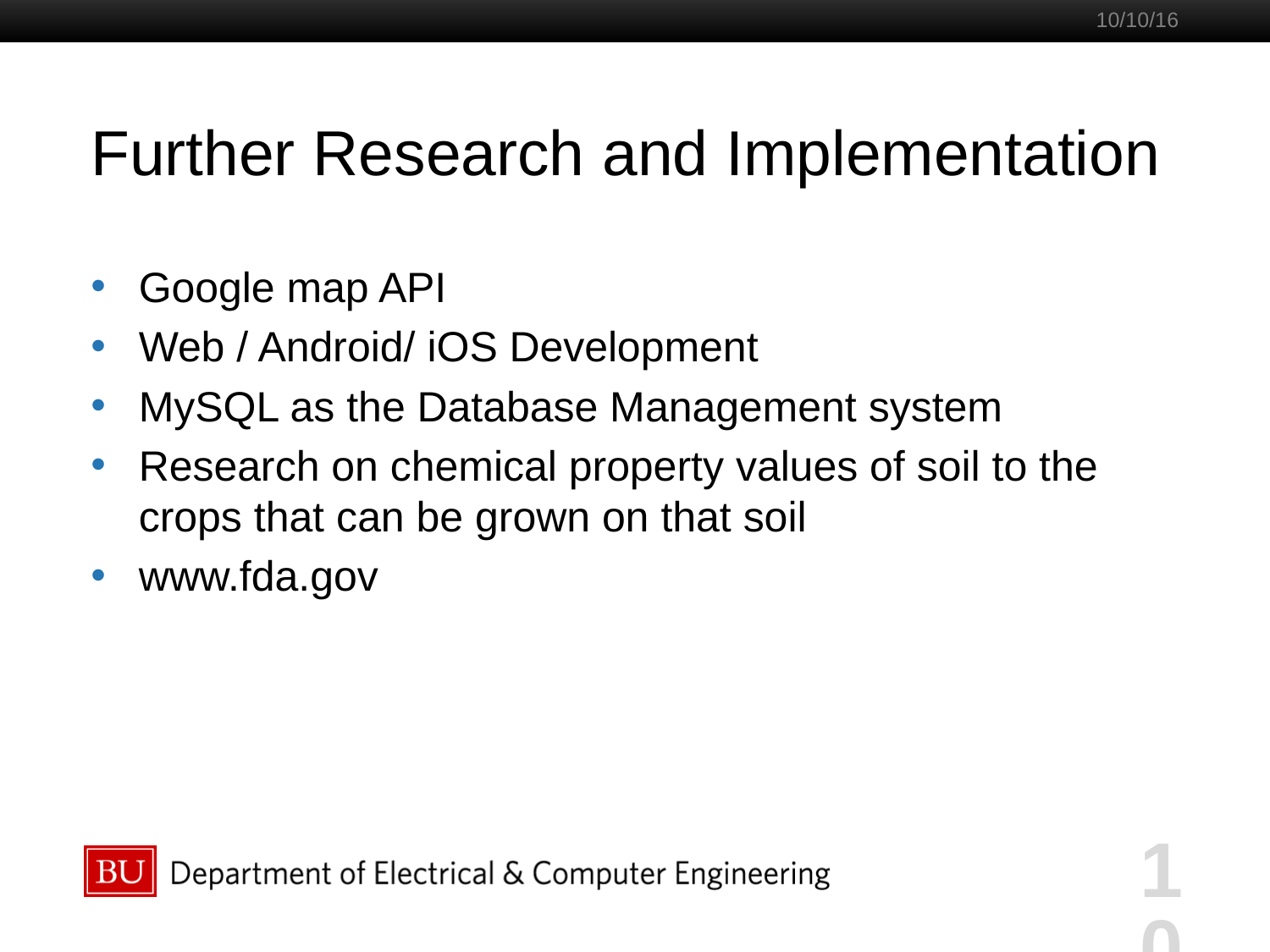

10/10/16
Further Research and Implementation
Google map API
Web / Android/ iOS Development
MySQL as the Database Management system
Research on chemical property values of soil to the crops that can be grown on that soil
www.fda.gov
10